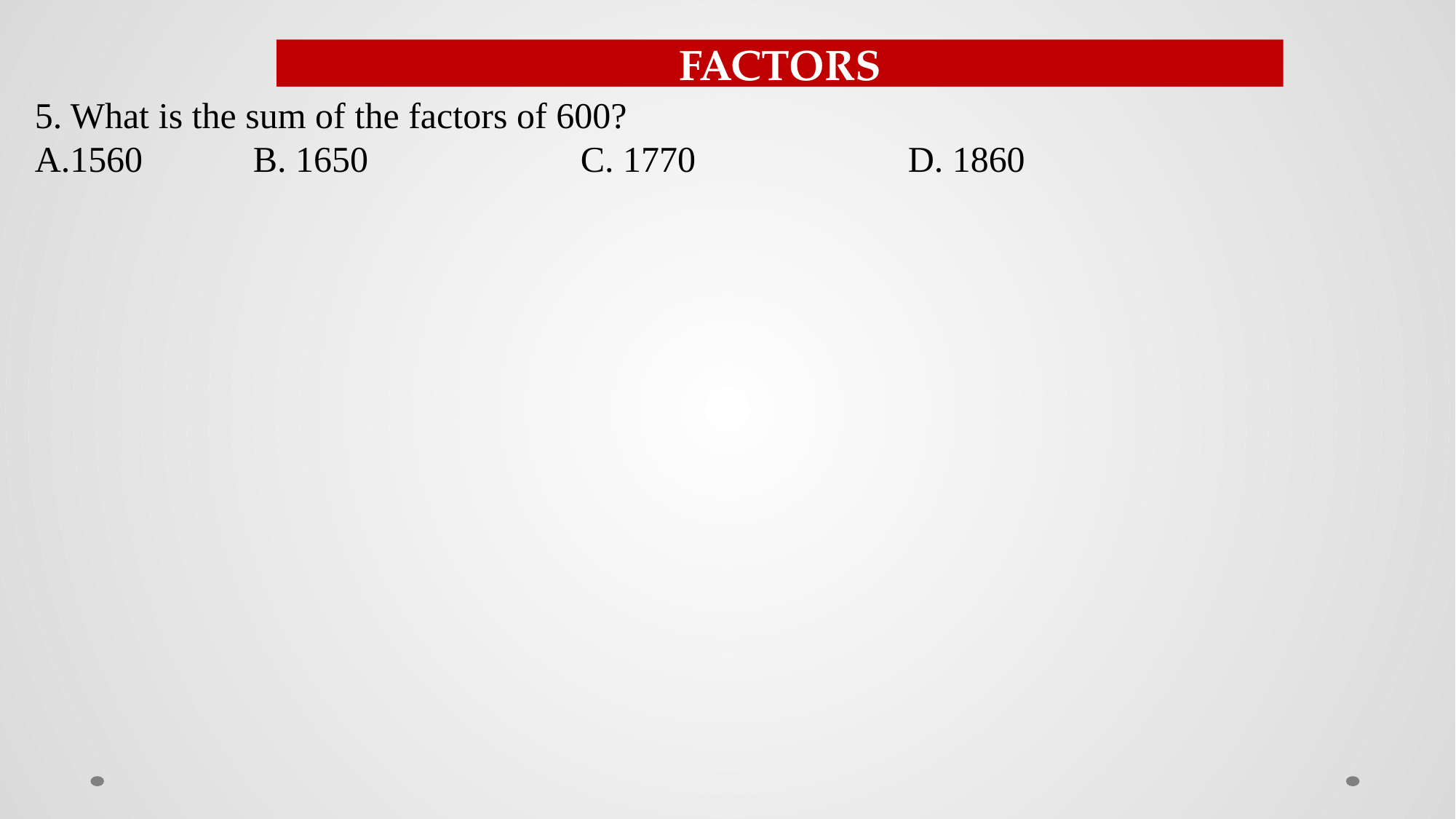

FACTORS
5. What is the sum of the factors of 600?
A.1560		B. 1650		C. 1770		D. 1860